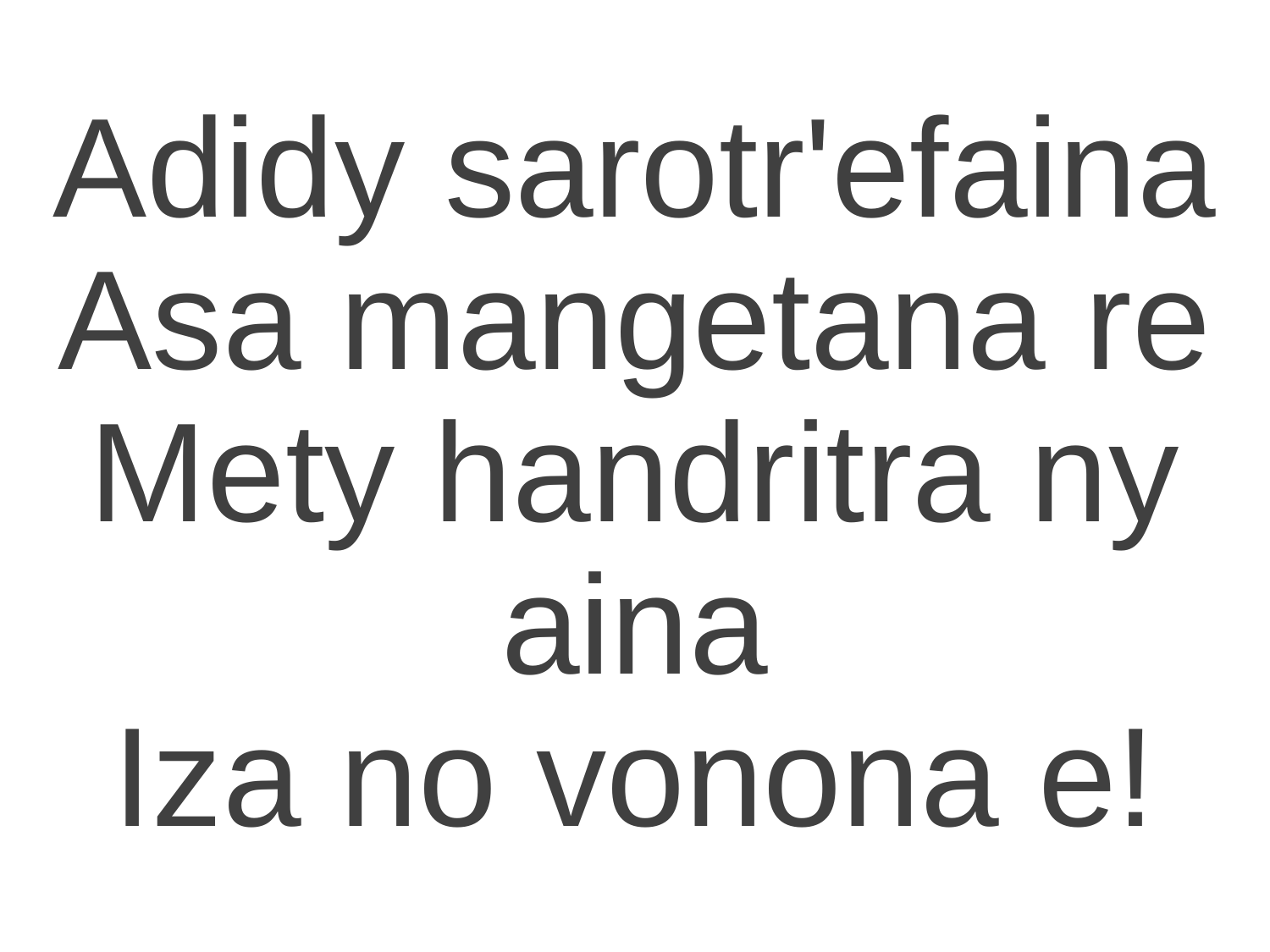

Adidy sarotr'efaina
Asa mangetana re
Mety handritra ny aina
Iza no vonona e!